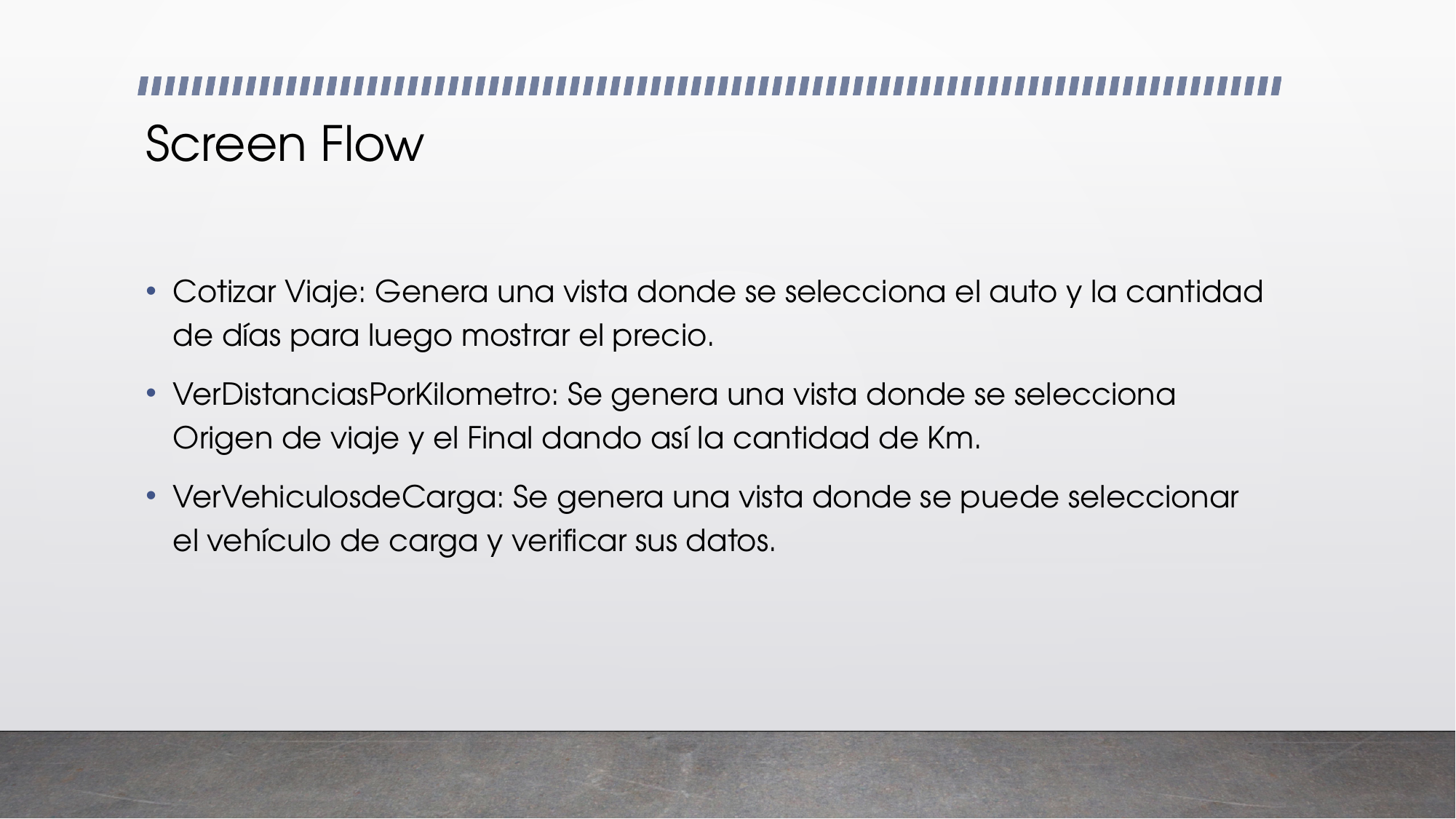

# Screen Flow
Cotizar Viaje: Genera una vista donde se selecciona el auto y la cantidad de días para luego mostrar el precio.
VerDistanciasPorKilometro: Se genera una vista donde se selecciona Origen de viaje y el Final dando así la cantidad de Km.
VerVehiculosdeCarga: Se genera una vista donde se puede seleccionar el vehículo de carga y verificar sus datos.